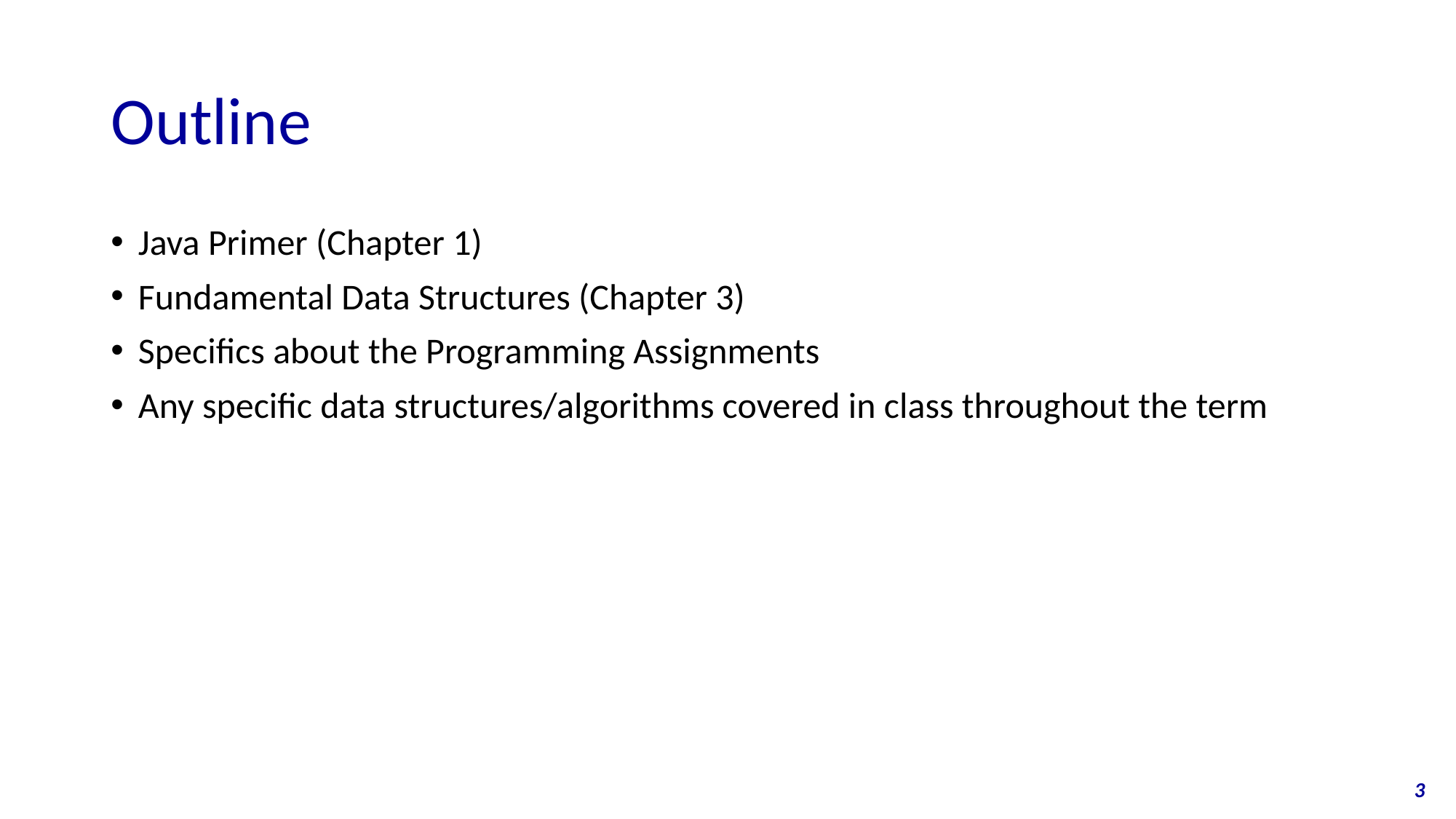

# Outline
Java Primer (Chapter 1)
Fundamental Data Structures (Chapter 3)
Specifics about the Programming Assignments
Any specific data structures/algorithms covered in class throughout the term
3